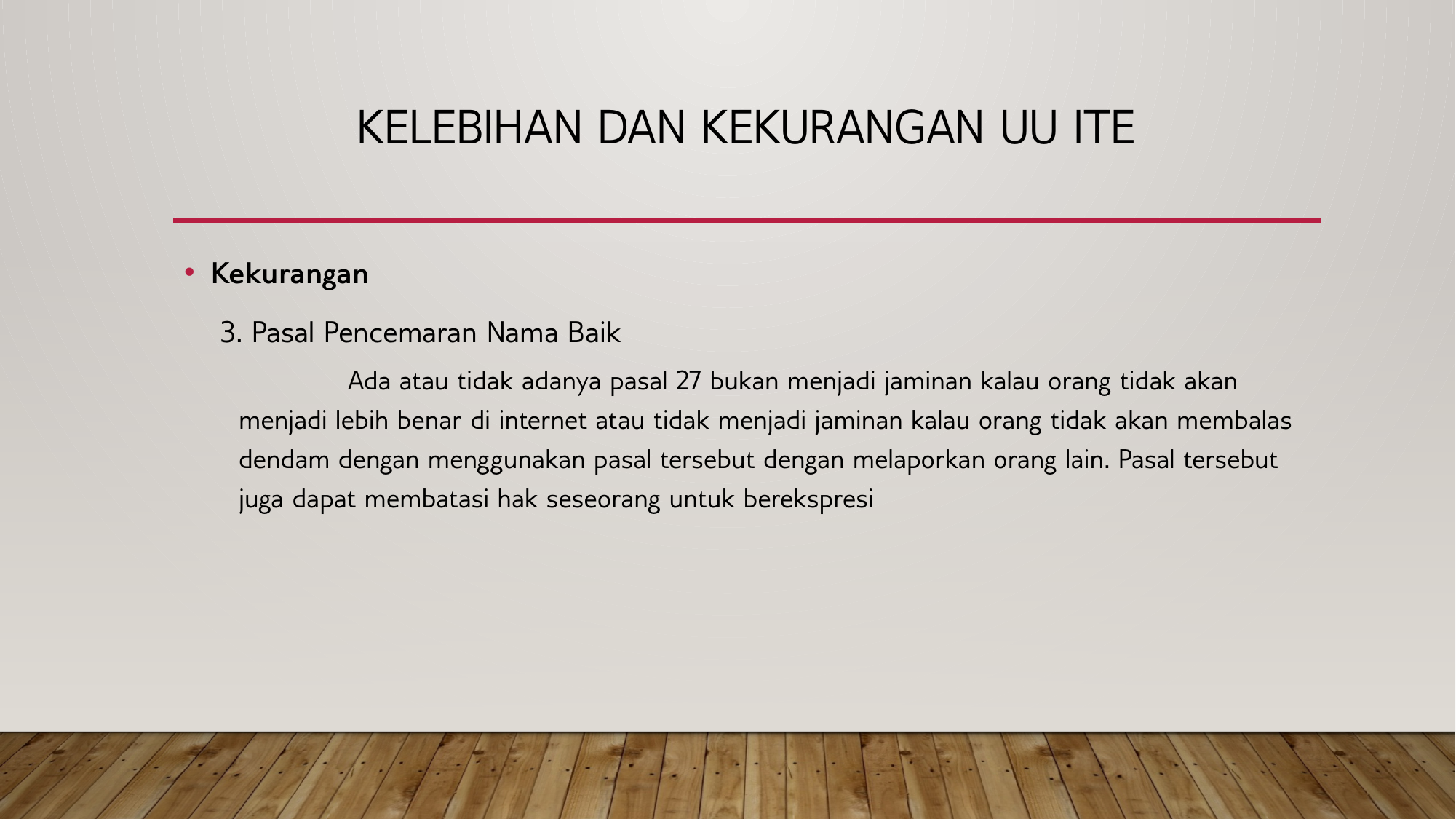

# Kelebihan dan kekurangan uu ite
Kekurangan
    3. Pasal Pencemaran Nama Baik
	Ada atau tidak adanya pasal 27 bukan menjadi jaminan kalau orang tidak akan menjadi lebih benar di internet atau tidak menjadi jaminan kalau orang tidak akan membalas dendam dengan menggunakan pasal tersebut dengan melaporkan orang lain. Pasal tersebut juga dapat membatasi hak seseorang untuk berekspresi